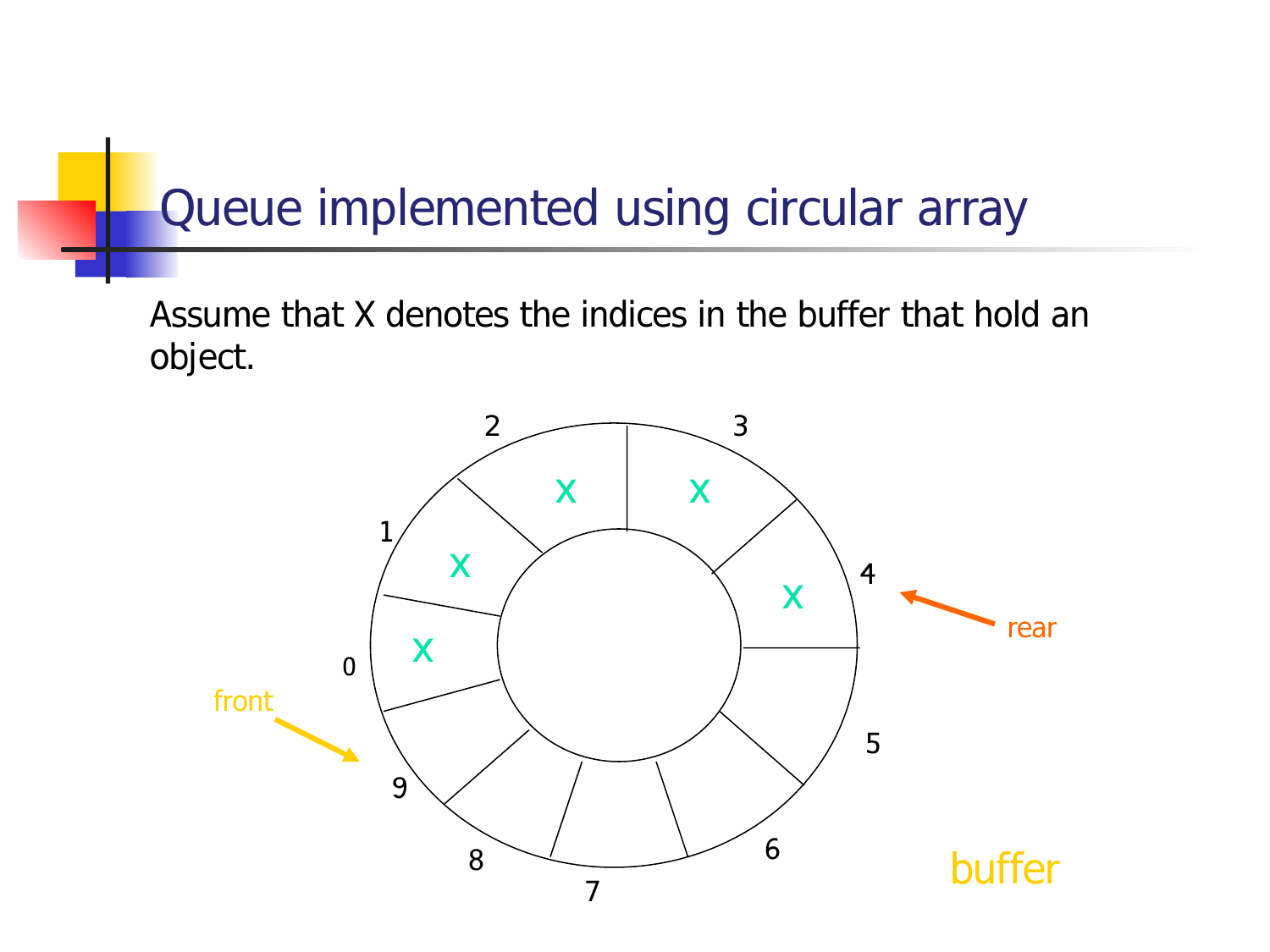

Queue implemented using circular array
Assume that X denotes the indices in the buffer that hold an object.
2
3

1

4

0

5

9
6
8
7
x
 x
x
x

back

rear
x

front

front

buffer